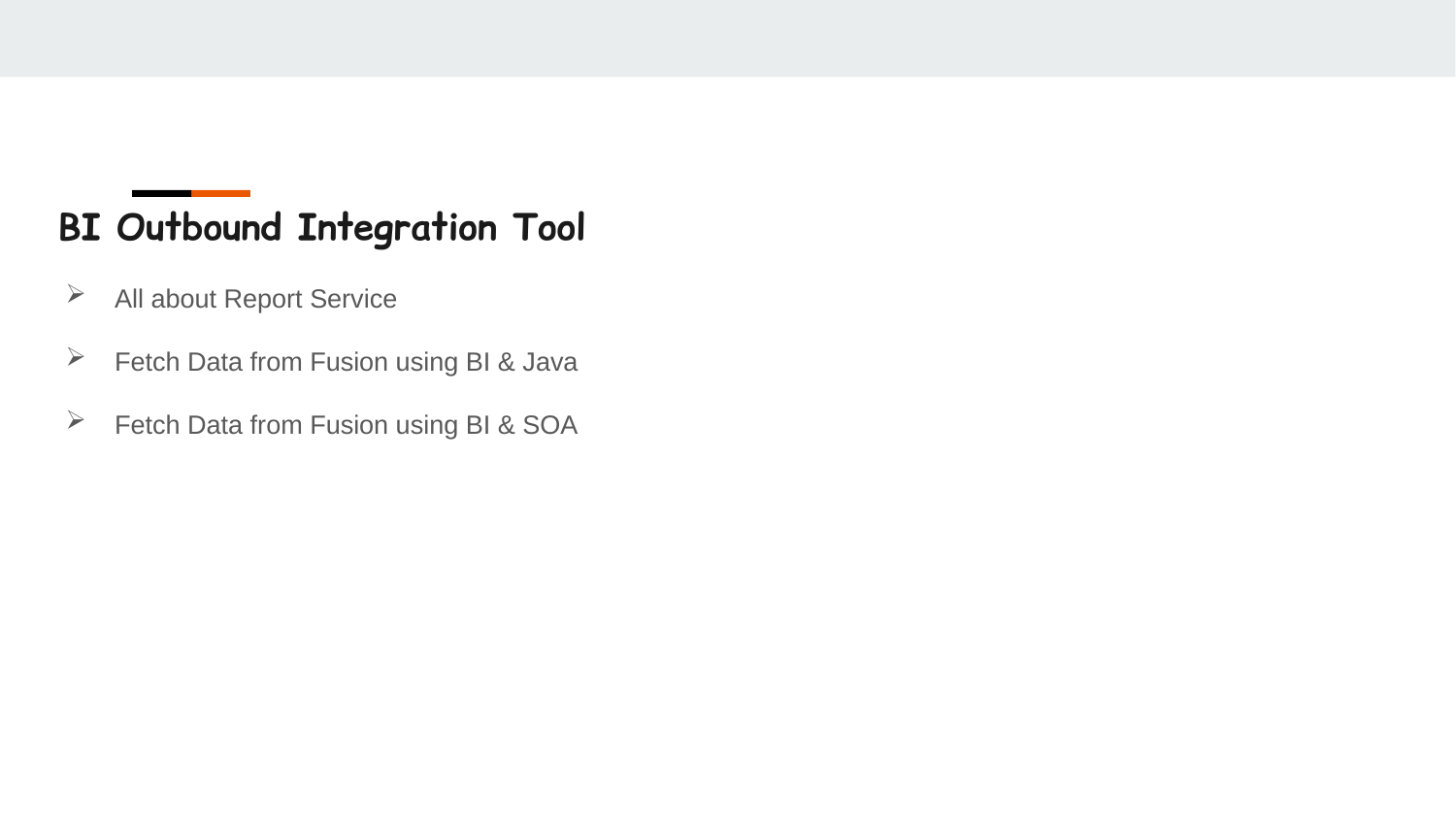

BI Outbound Integration Tool
All about Report Service

Fetch Data from Fusion using BI & Java

Fetch Data from Fusion using BI & SOA